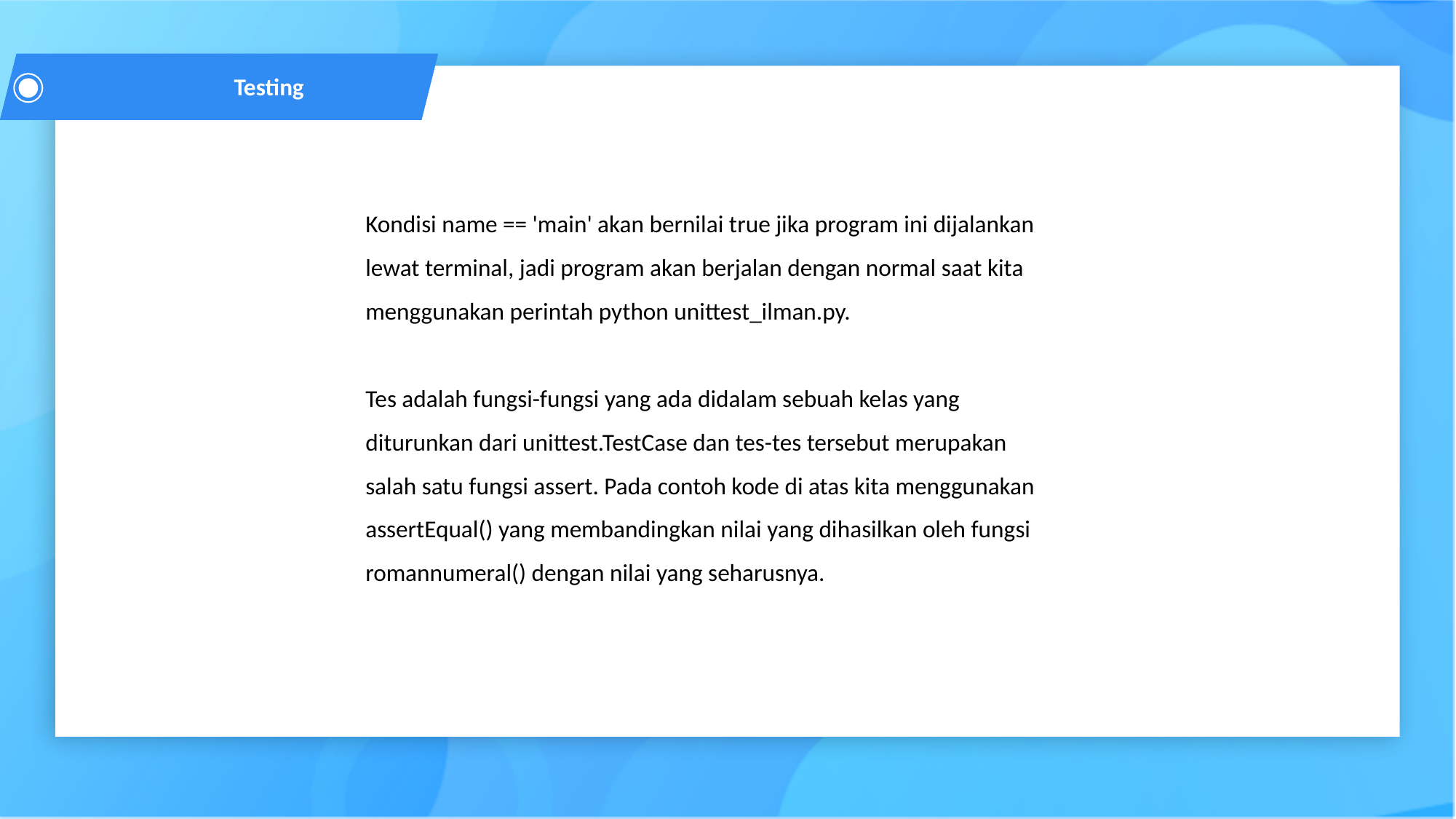

Testing

Kondisi name == 'main' akan bernilai true jika program ini dijalankan lewat terminal, jadi program akan berjalan dengan normal saat kita menggunakan perintah python unittest_ilman.py.

Tes adalah fungsi-fungsi yang ada didalam sebuah kelas yang diturunkan dari unittest.TestCase dan tes-tes tersebut merupakan salah satu fungsi assert. Pada contoh kode di atas kita menggunakan assertEqual() yang membandingkan nilai yang dihasilkan oleh fungsi romannumeral() dengan nilai yang seharusnya.